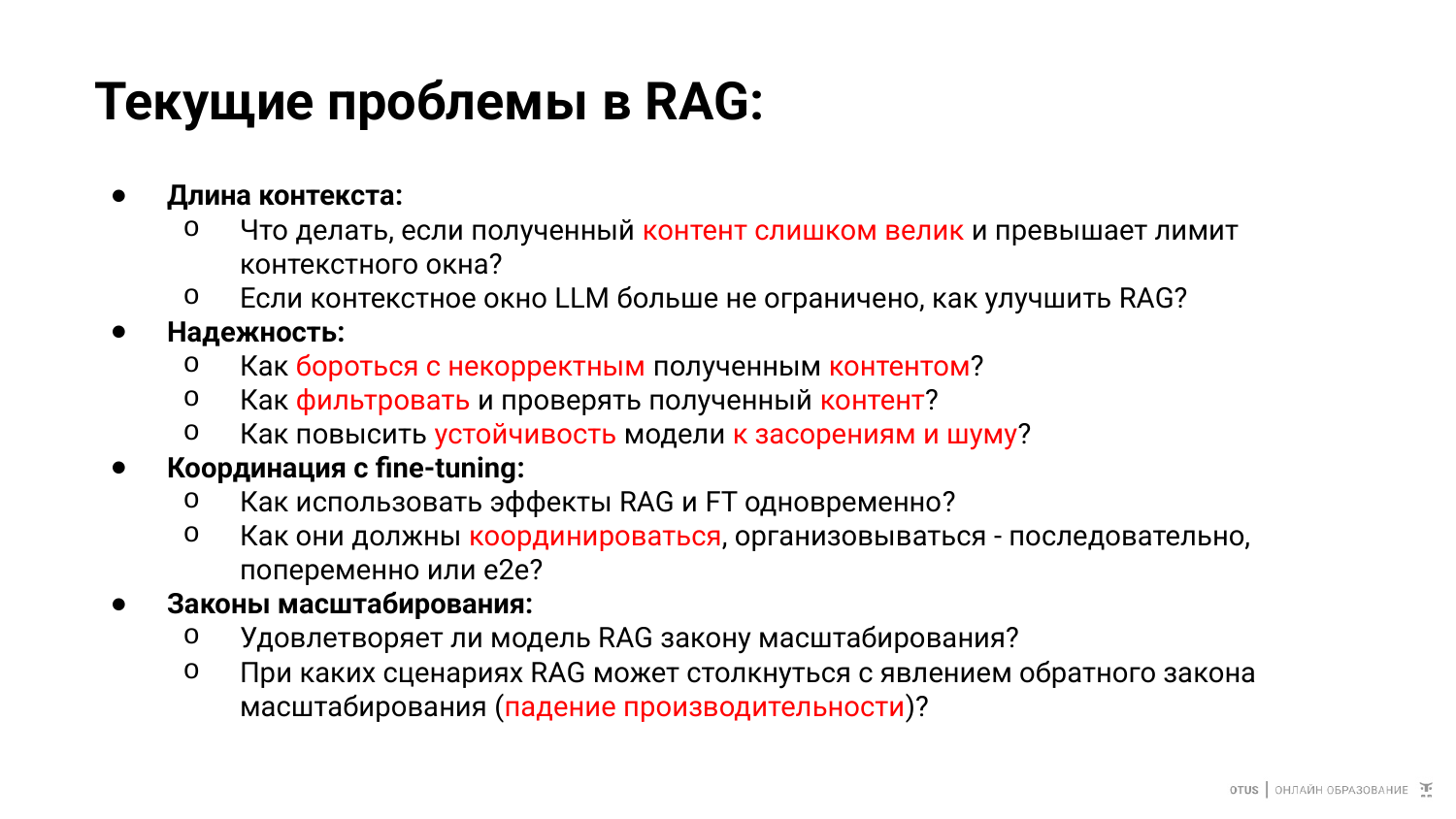

# Текущие проблемы в RAG:
Длина контекста:
Что делать, если полученный контент слишком велик и превышает лимит контекстного окна?
Если контекстное окно LLM больше не ограничено, как улучшить RAG?
Надежность:
Как бороться с некорректным полученным контентом?
Как фильтровать и проверять полученный контент?
Как повысить устойчивость модели к засорениям и шуму?
Координация с fine-tuning:
Как использовать эффекты RAG и FT одновременно?
Как они должны координироваться, организовываться - последовательно, попеременно или e2e?
Законы масштабирования:
Удовлетворяет ли модель RAG закону масштабирования?
При каких сценариях RAG может столкнуться с явлением обратного закона масштабирования (падение производительности)?